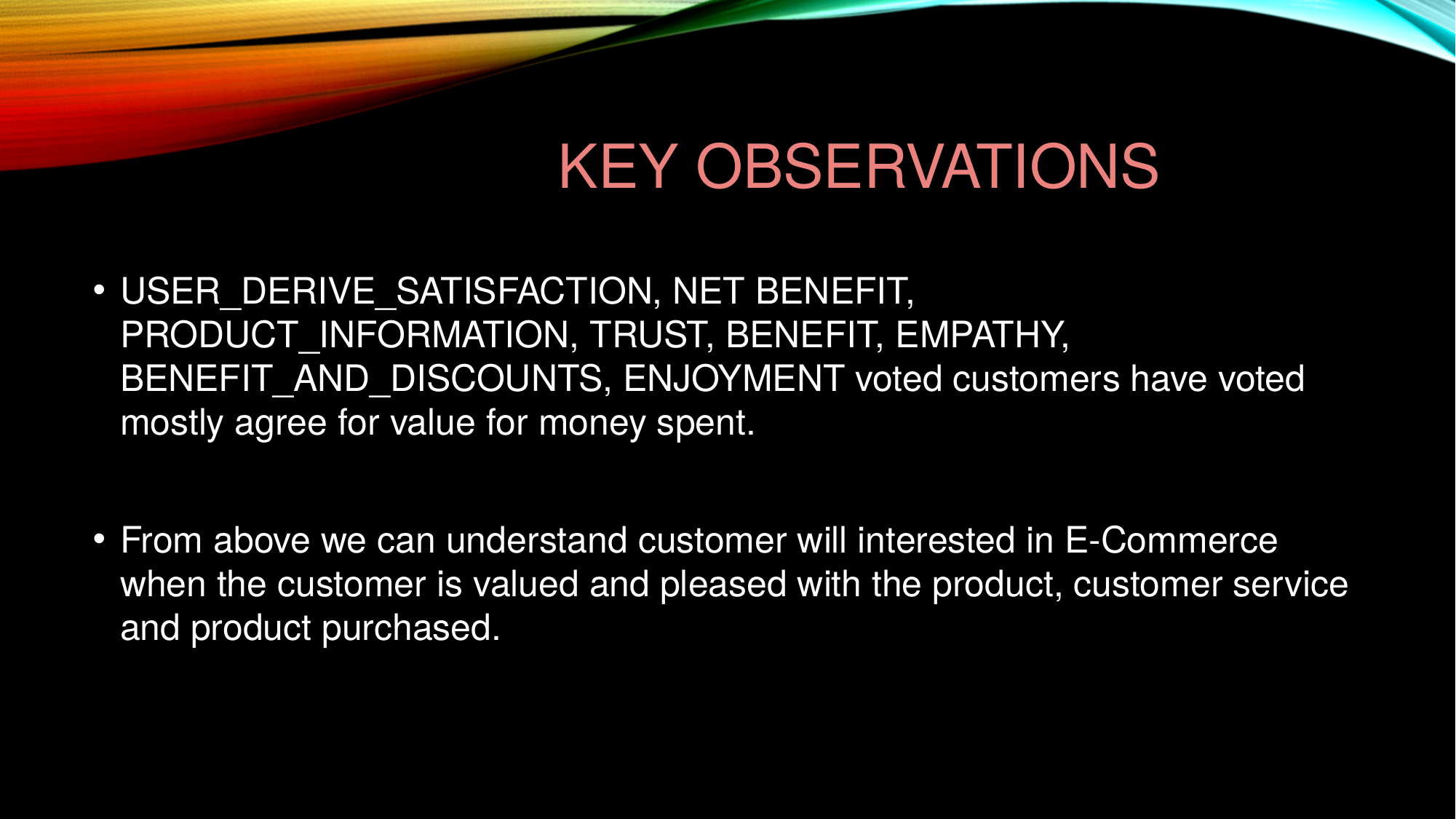

# Key observations
USER_DERIVE_SATISFACTION, NET BENEFIT, PRODUCT_INFORMATION, TRUST, BENEFIT, EMPATHY, BENEFIT_AND_DISCOUNTS, ENJOYMENT voted customers have voted mostly agree for value for money spent.

From above we can understand customer will interested in E-Commerce when the customer is valued and pleased with the product, customer service and product purchased.